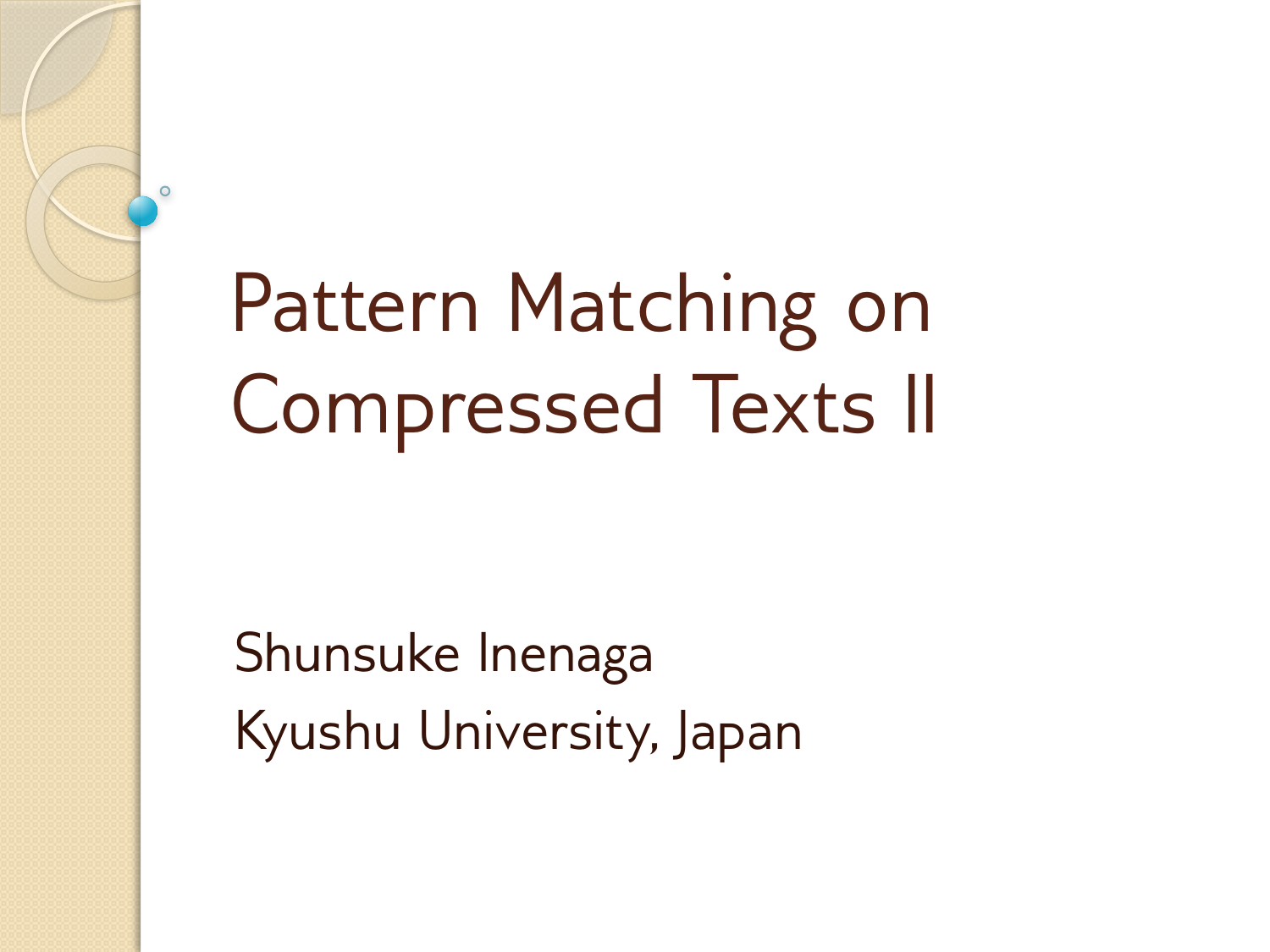

# Pattern Matching on Compressed Texts II
Shunsuke Inenaga
Kyushu University, Japan